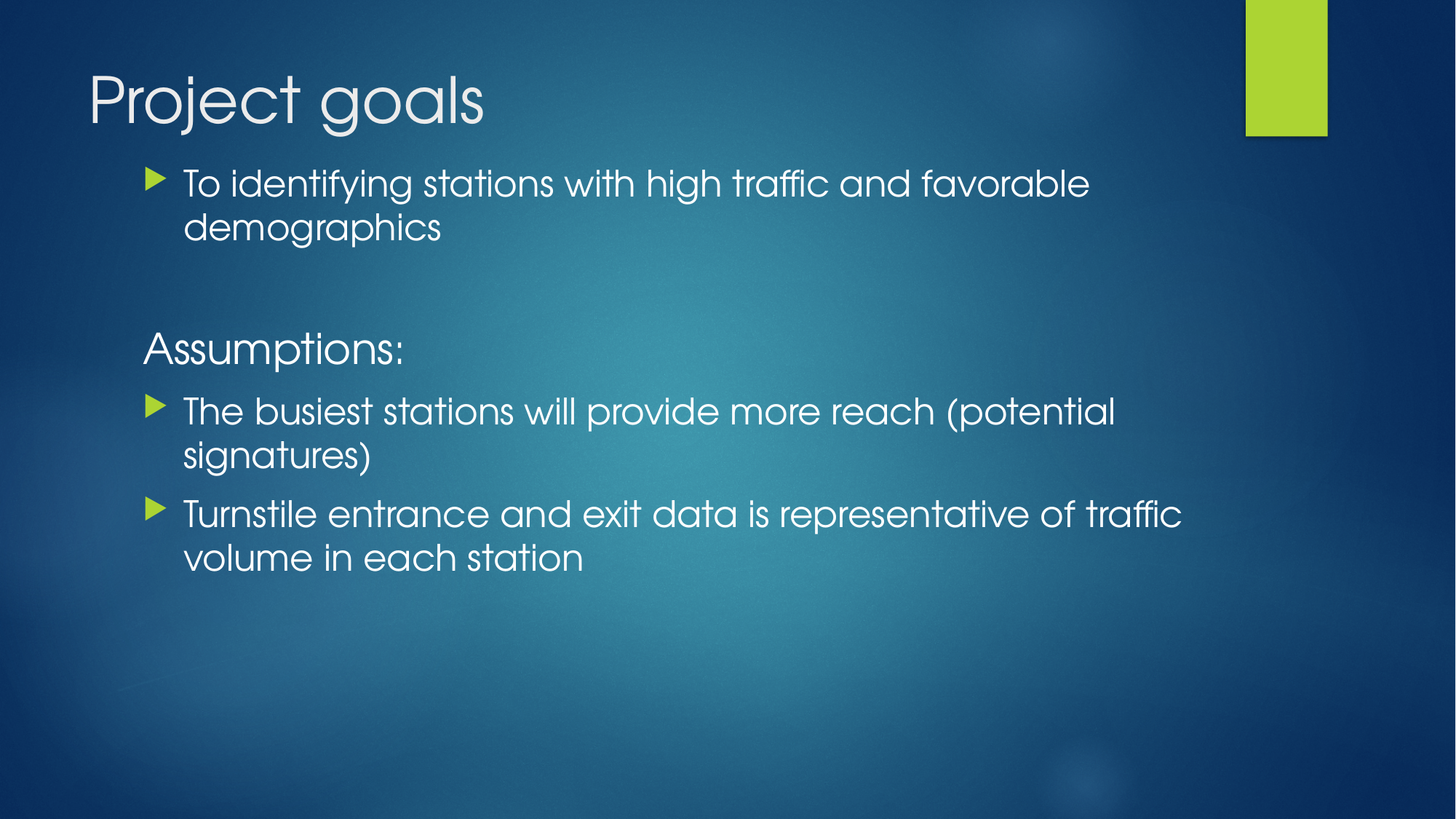

# Project goals
To identifying stations with high traffic and favorable demographics

Assumptions:
The busiest stations will provide more reach (potential signatures)
Turnstile entrance and exit data is representative of traffic volume in each station